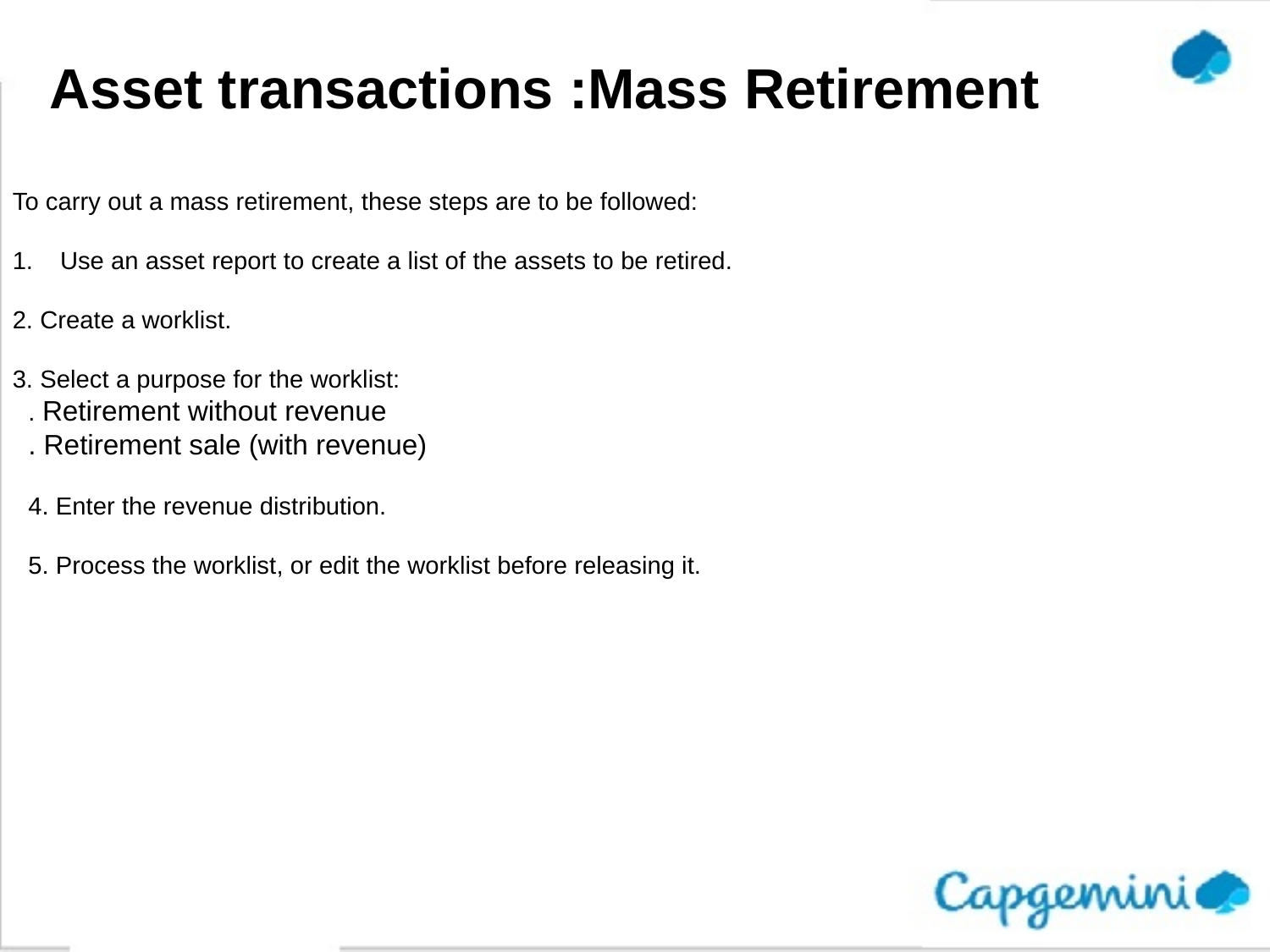

# Asset transactions :Mass Retirement
To carry out a mass retirement, these steps are to be followed:

Use an asset report to create a list of the assets to be retired.

2. Create a worklist.

3. Select a purpose for the worklist:
. Retirement without revenue
. Retirement sale (with revenue)

4. Enter the revenue distribution.

5. Process the worklist, or edit the worklist before releasing it.